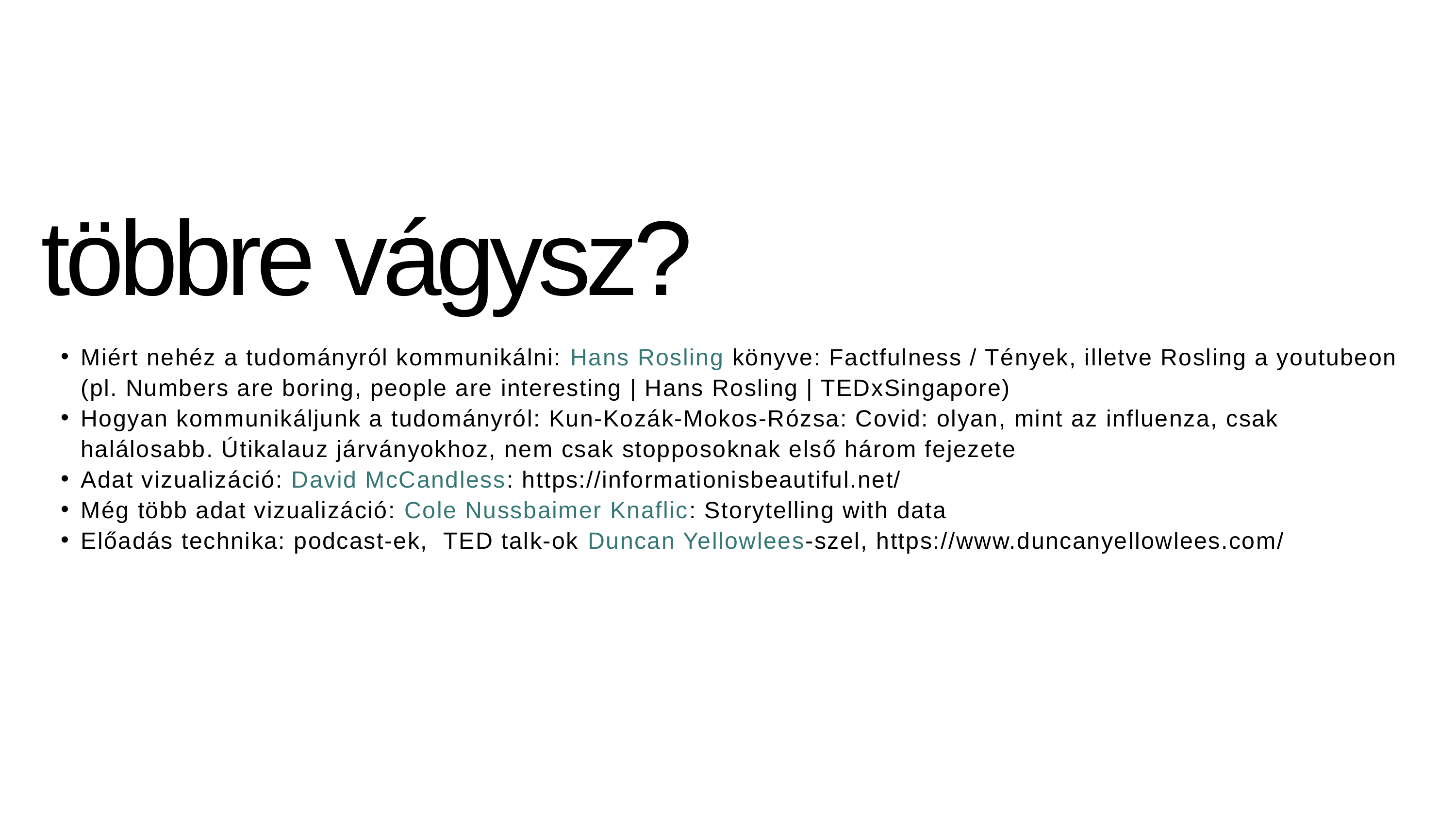

többre vágysz?
Miért nehéz a tudományról kommunikálni: Hans Rosling könyve: Factfulness / Tények, illetve Rosling a youtubeon (pl. Numbers are boring, people are interesting | Hans Rosling | TEDxSingapore)
Hogyan kommunikáljunk a tudományról: Kun-Kozák-Mokos-Rózsa: Covid: olyan, mint az influenza, csak halálosabb. Útikalauz járványokhoz, nem csak stopposoknak első három fejezete
Adat vizualizáció: David McCandless: https://informationisbeautiful.net/
Még több adat vizualizáció: Cole Nussbaimer Knaflic: Storytelling with data
Előadás technika: podcast-ek,  TED talk-ok Duncan Yellowlees-szel, https://www.duncanyellowlees.com/